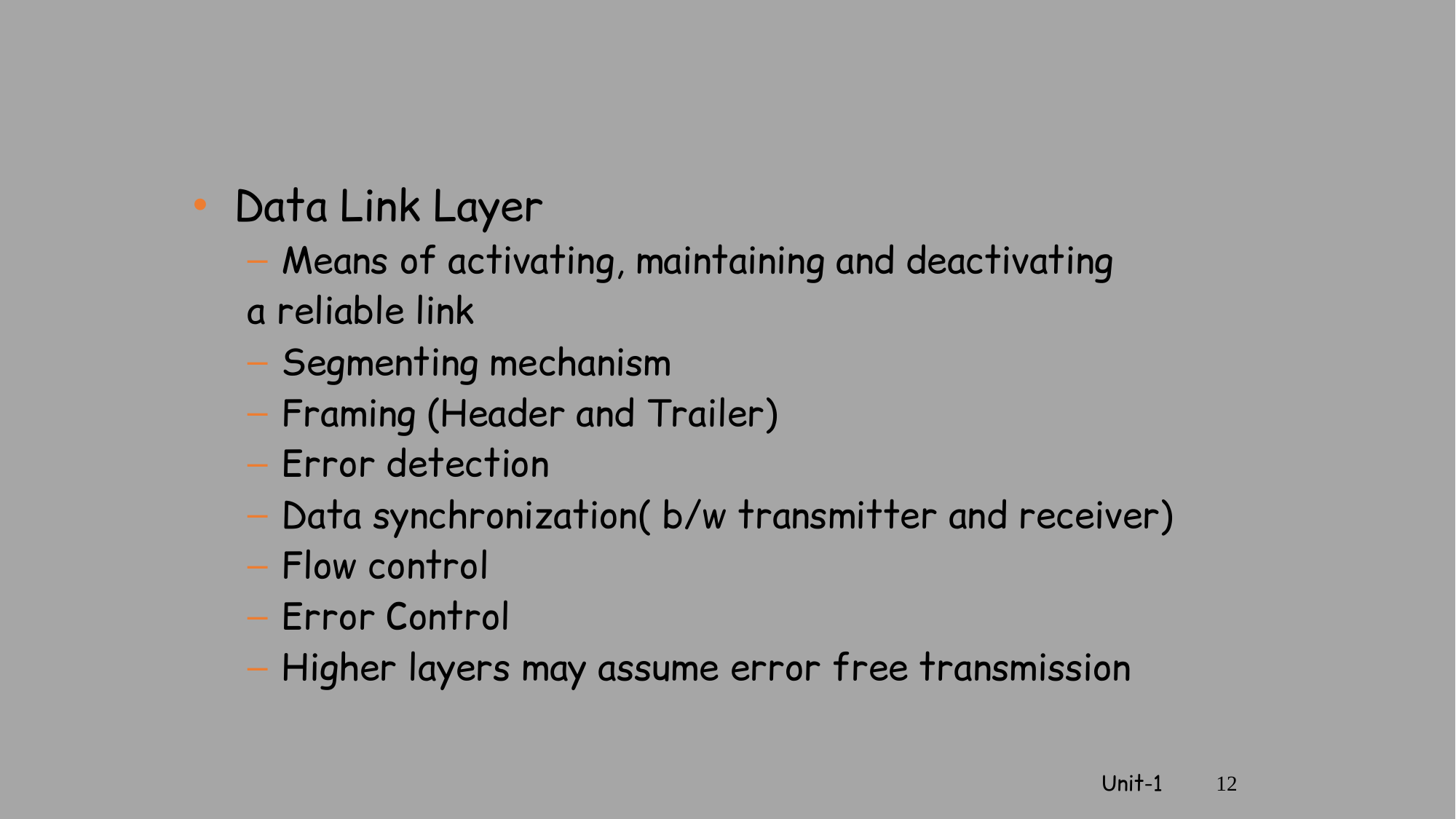

Data Link Layer
Means of activating, maintaining and deactivating
a reliable link
Segmenting mechanism
Framing (Header and Trailer)
Error detection
Data synchronization( b/w transmitter and receiver)
Flow control
Error Control
Higher layers may assume error free transmission

Unit-1
12